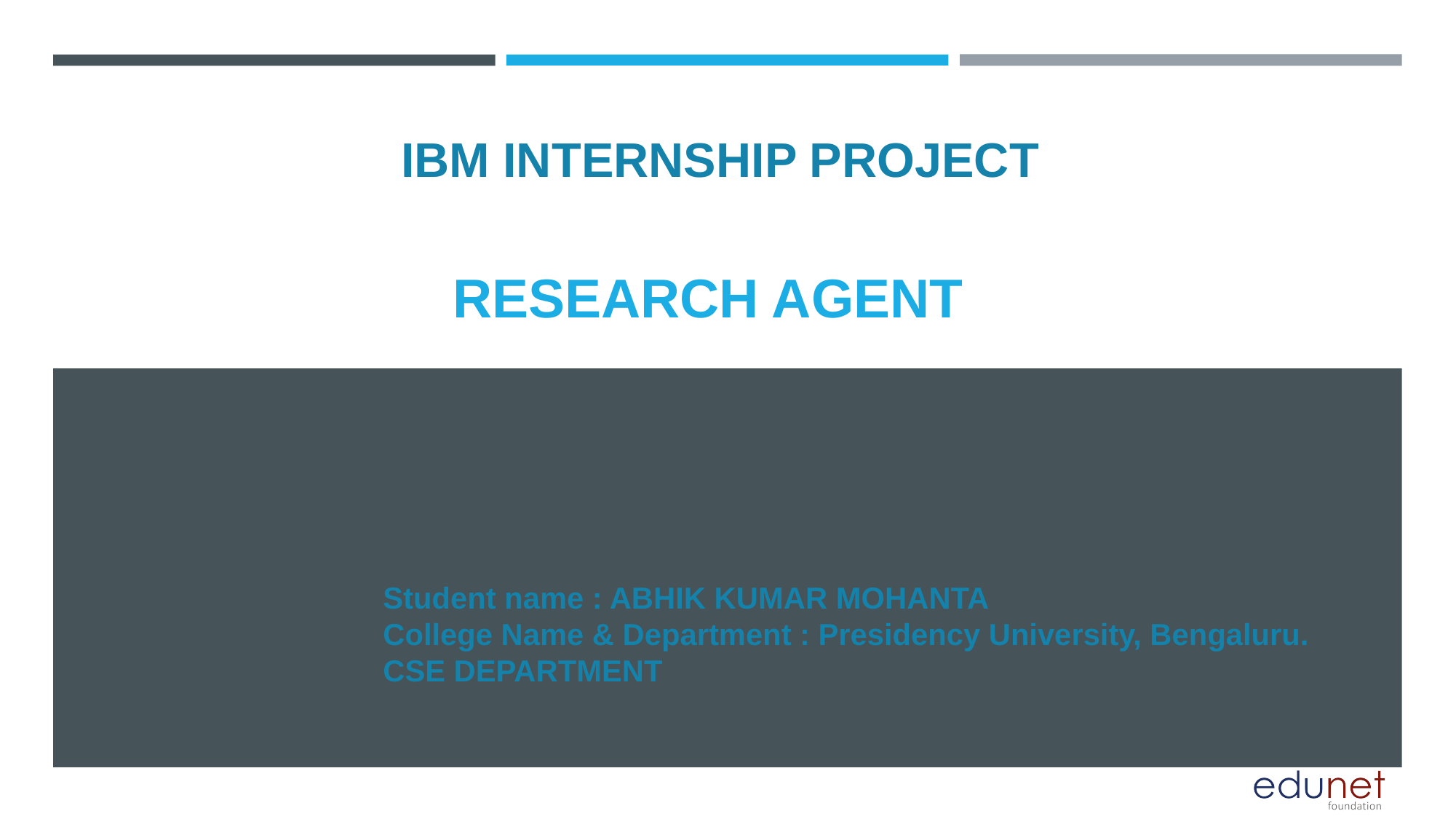

IBM INTERNSHIP PROJECT
# RESEARCH AGENT

Student name : ABHIK KUMAR MOHANTA
College Name & Department : Presidency University, Bengaluru. CSE DEPARTMENT